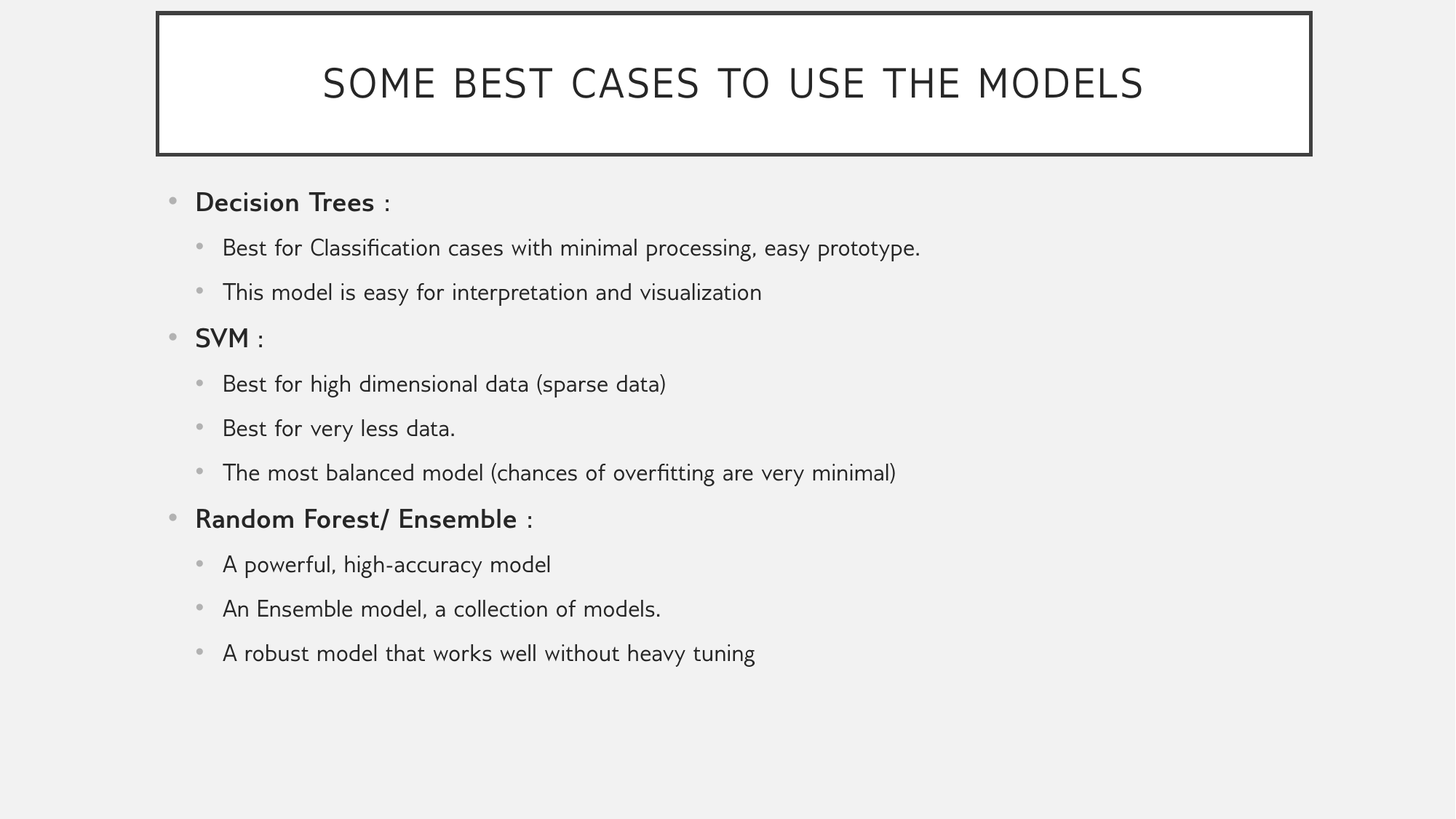

# Some best cases to use the models
Decision Trees :
Best for Classification cases with minimal processing, easy prototype.
This model is easy for interpretation and visualization
SVM :
Best for high dimensional data (sparse data)
Best for very less data.
The most balanced model (chances of overfitting are very minimal)
Random Forest/ Ensemble :
A powerful, high-accuracy model
An Ensemble model, a collection of models.
A robust model that works well without heavy tuning